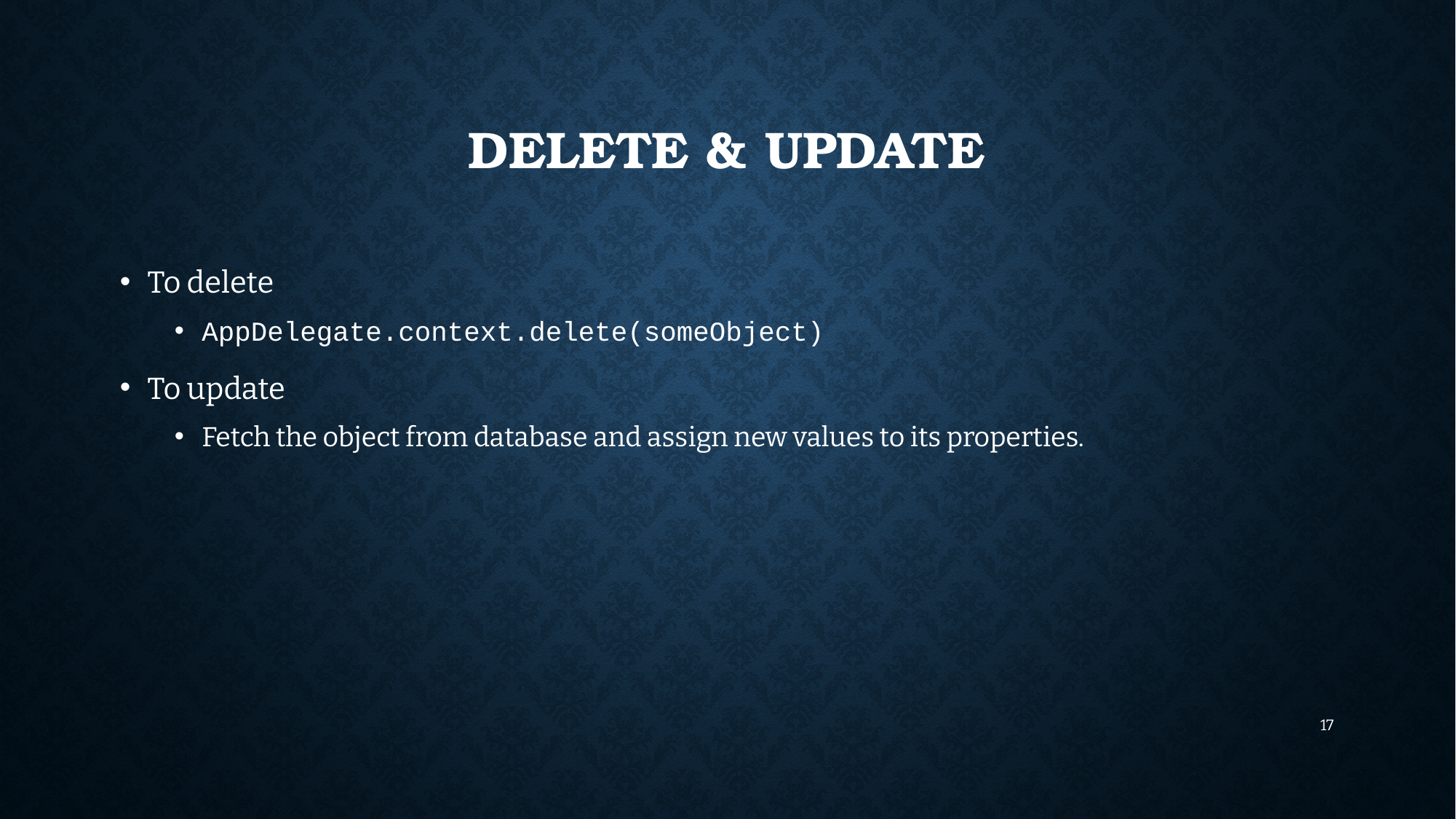

# Delete & update
To delete
AppDelegate.context.delete(someObject)
To update
Fetch the object from database and assign new values to its properties.

17